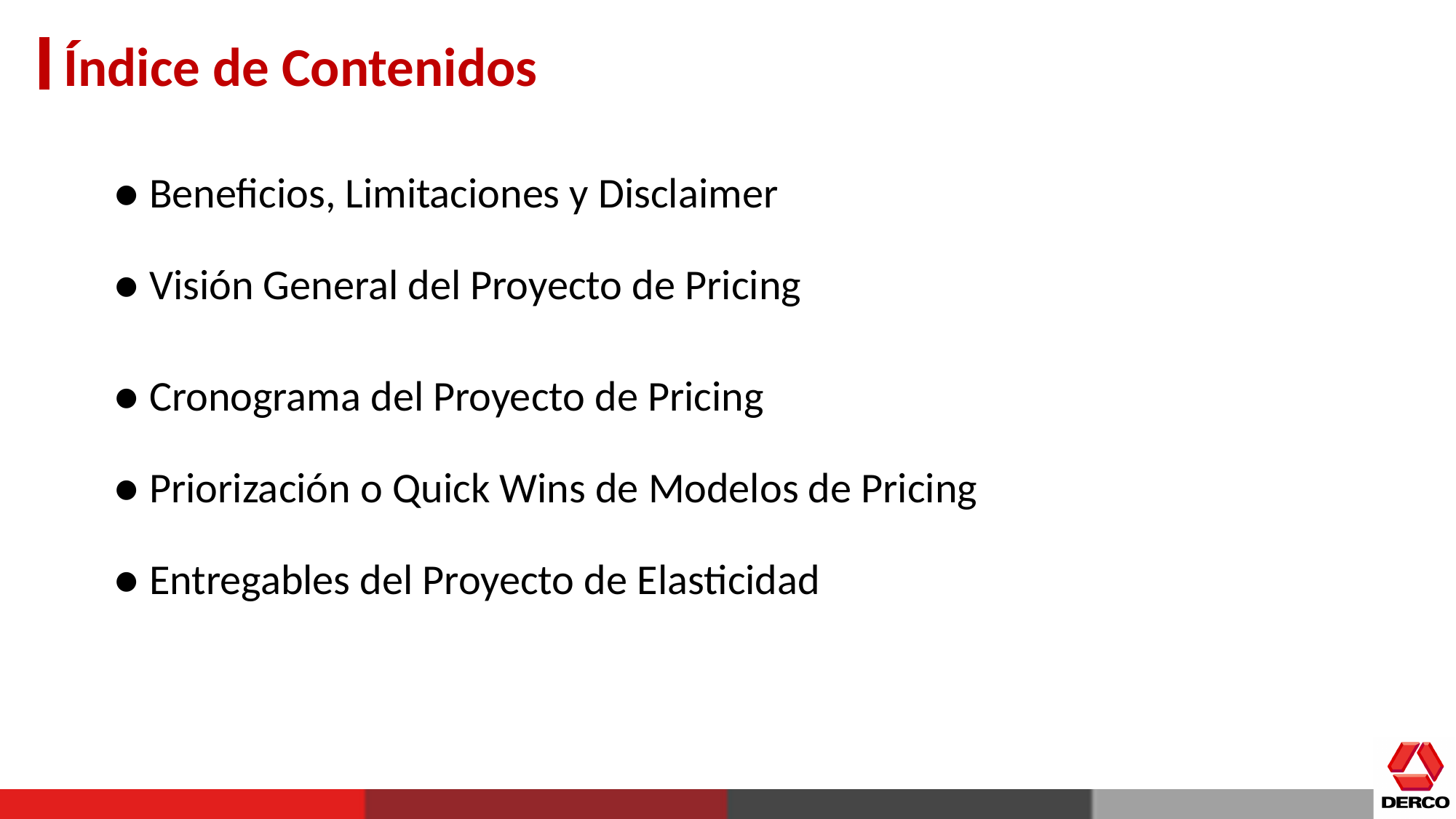

Índice de Contenidos

● Beneficios, Limitaciones y Disclaimer
● Visión General del Proyecto de Pricing
● Cronograma del Proyecto de Pricing
● Priorización o Quick Wins de Modelos de Pricing
● Entregables del Proyecto de Elasticidad